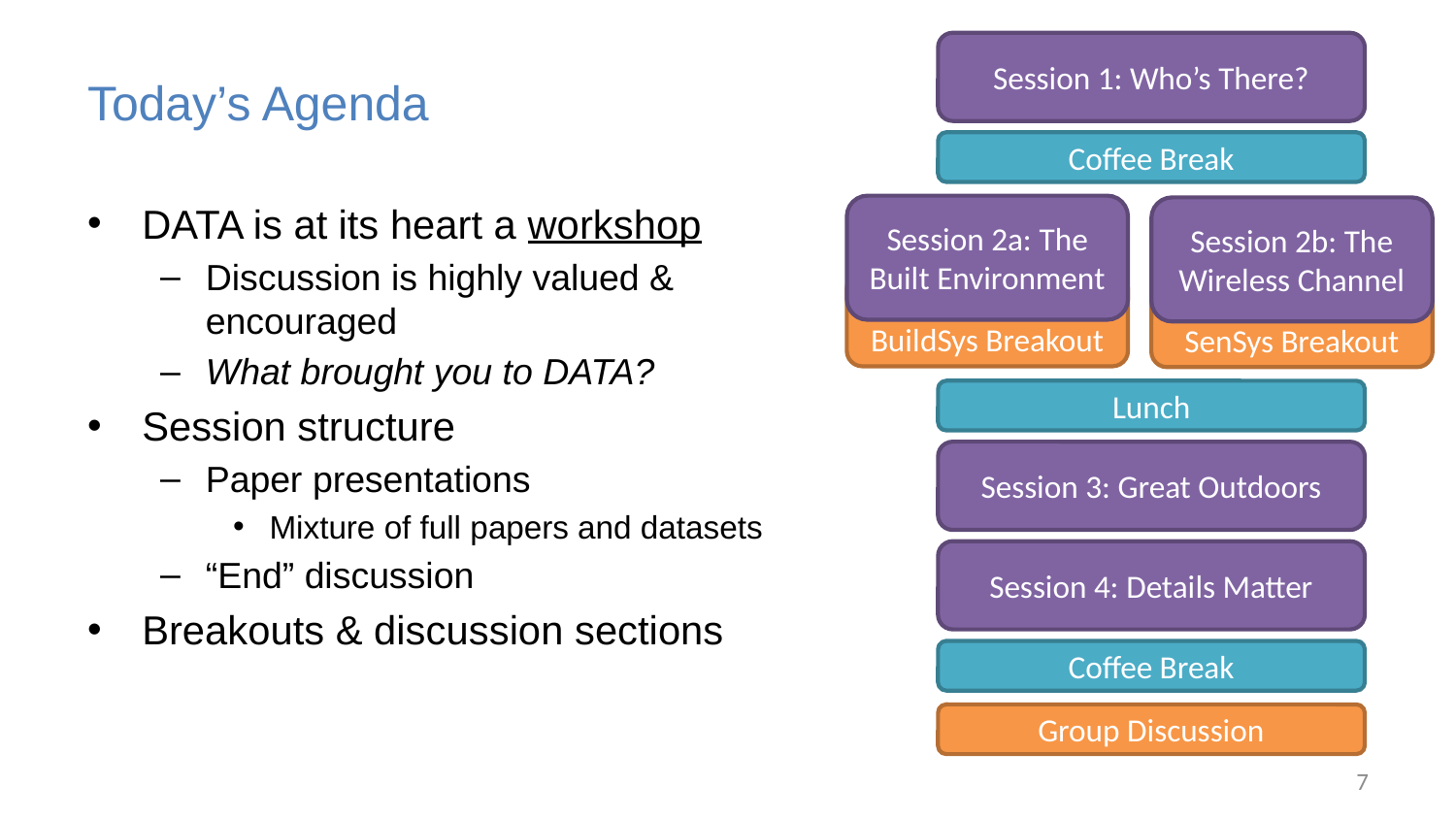

Session 1: Who’s There?
# Today’s Agenda
Coffee Break
DATA is at its heart a workshop
Discussion is highly valued & encouraged
What brought you to DATA?
Session structure
Paper presentations
Mixture of full papers and datasets
“End” discussion
Breakouts & discussion sections

Session 2a: The Built Environment

BuildSys Breakout
Session 2b: The Wireless Channel

SenSys Breakout
Lunch
Session 3: Great Outdoors
Session 4: Details Matter
Coffee Break
Group Discussion
7